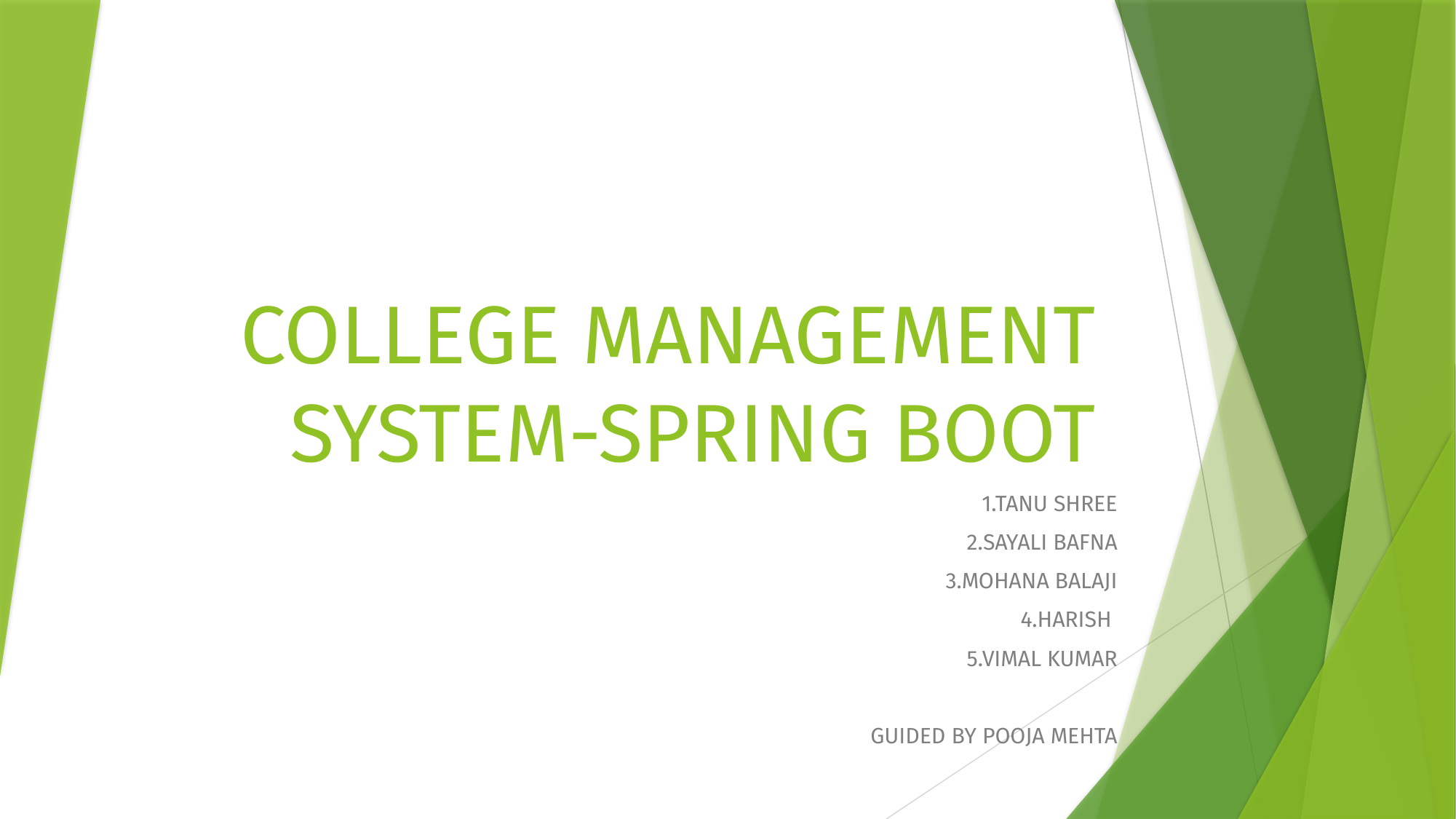

# COLLEGE MANAGEMENT SYSTEM-SPRING BOOT
1.TANU SHREE
2.SAYALI BAFNA
3.MOHANA BALAJI
4.HARISH
5.VIMAL KUMAR

GUIDED BY POOJA MEHTA